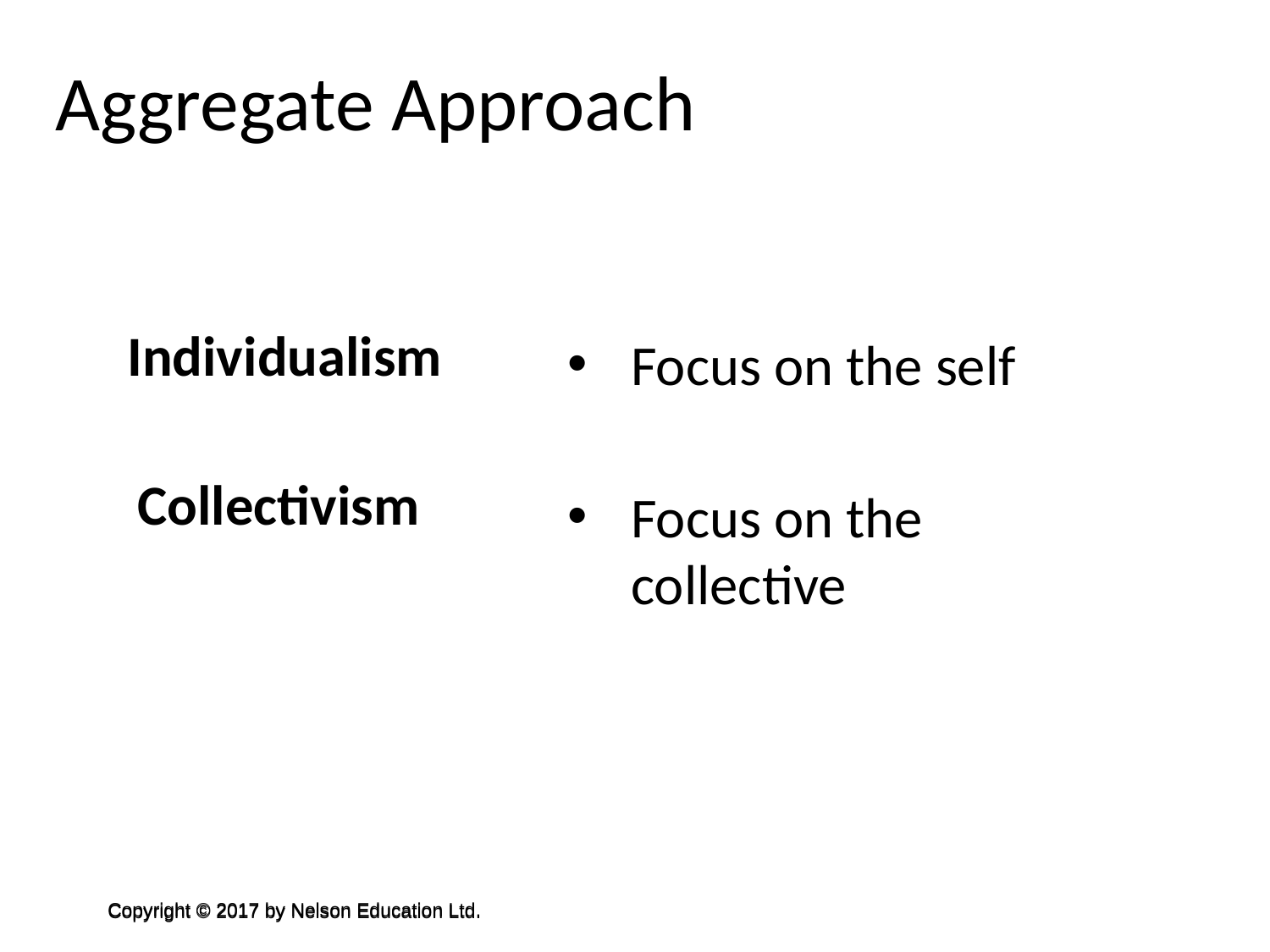

Aggregate Approach
Individualism

Collectivism
Focus on the self

Focus on the collective